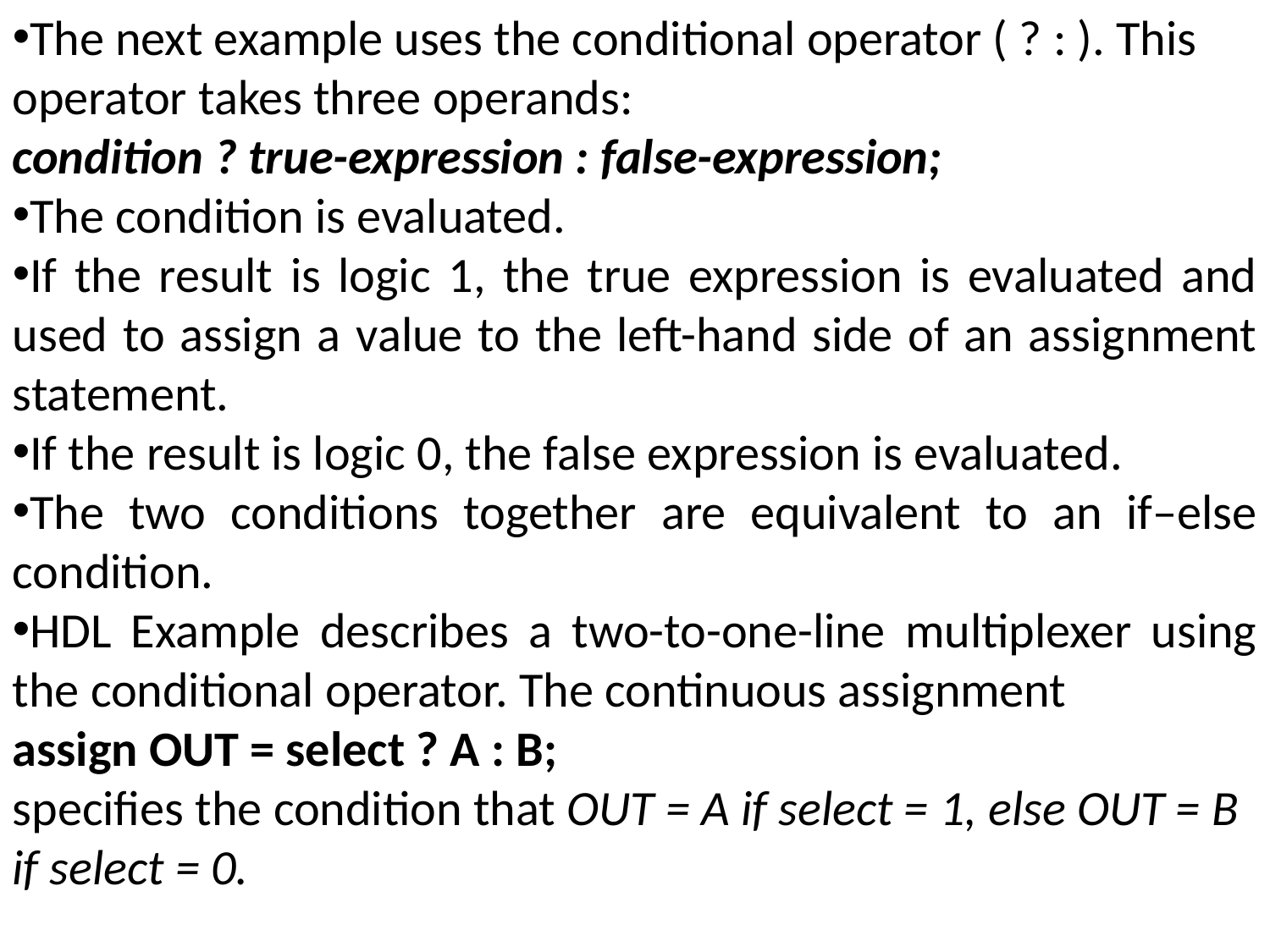

The next example uses the conditional operator ( ? : ). This operator takes three operands:
condition ? true-expression : false-expression;
The condition is evaluated.
If the result is logic 1, the true expression is evaluated and used to assign a value to the left-hand side of an assignment statement.
If the result is logic 0, the false expression is evaluated.
The two conditions together are equivalent to an if–else condition.
HDL Example describes a two-to-one-line multiplexer using the conditional operator. The continuous assignment
assign OUT = select ? A : B;
specifies the condition that OUT = A if select = 1, else OUT = B if select = 0.